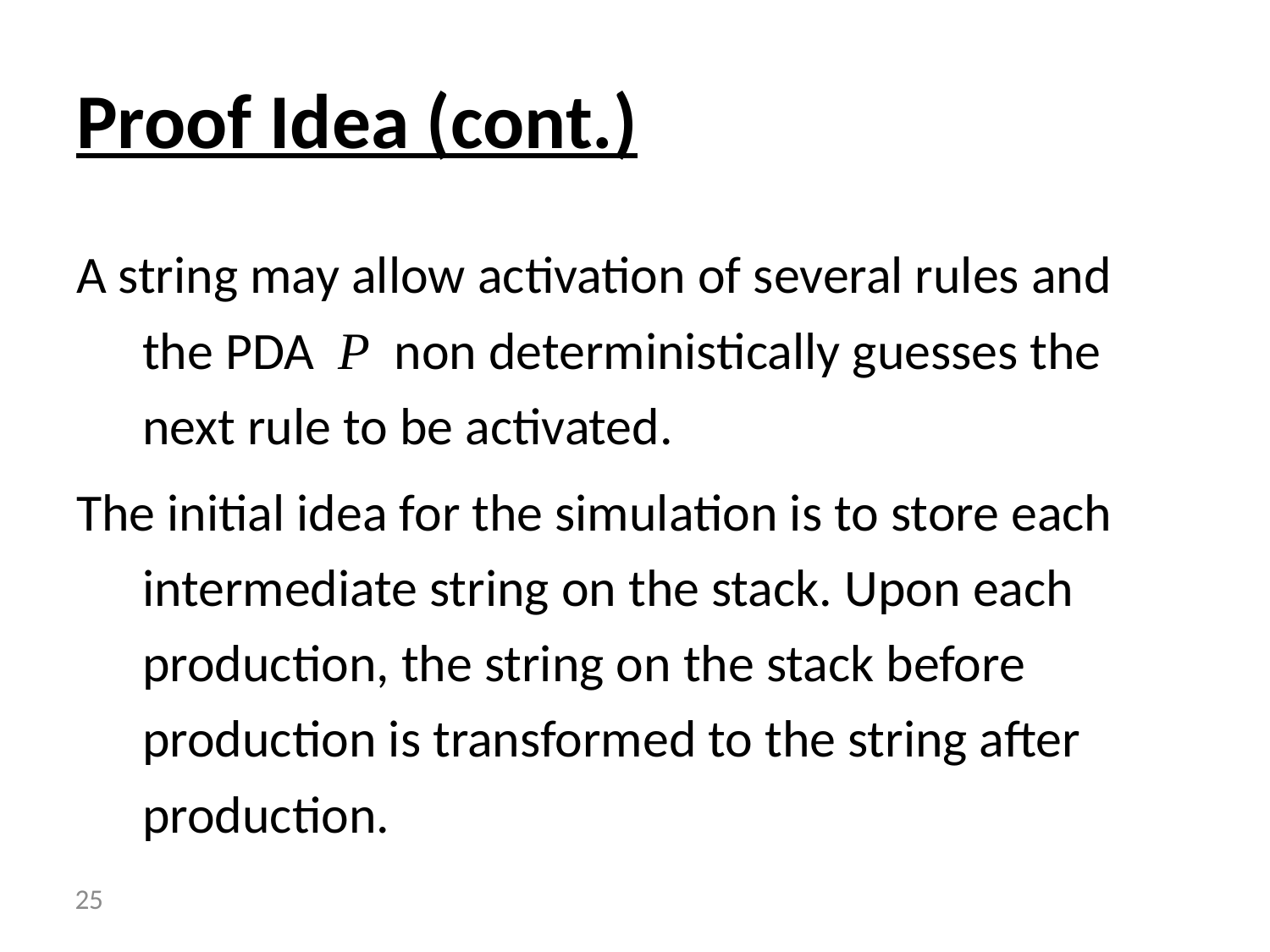

# Proof Idea (cont.)
A string may allow activation of several rules and the PDA  P  non deterministically guesses the next rule to be activated.
The initial idea for the simulation is to store each intermediate string on the stack. Upon each production, the string on the stack before production is transformed to the string after production.

  25